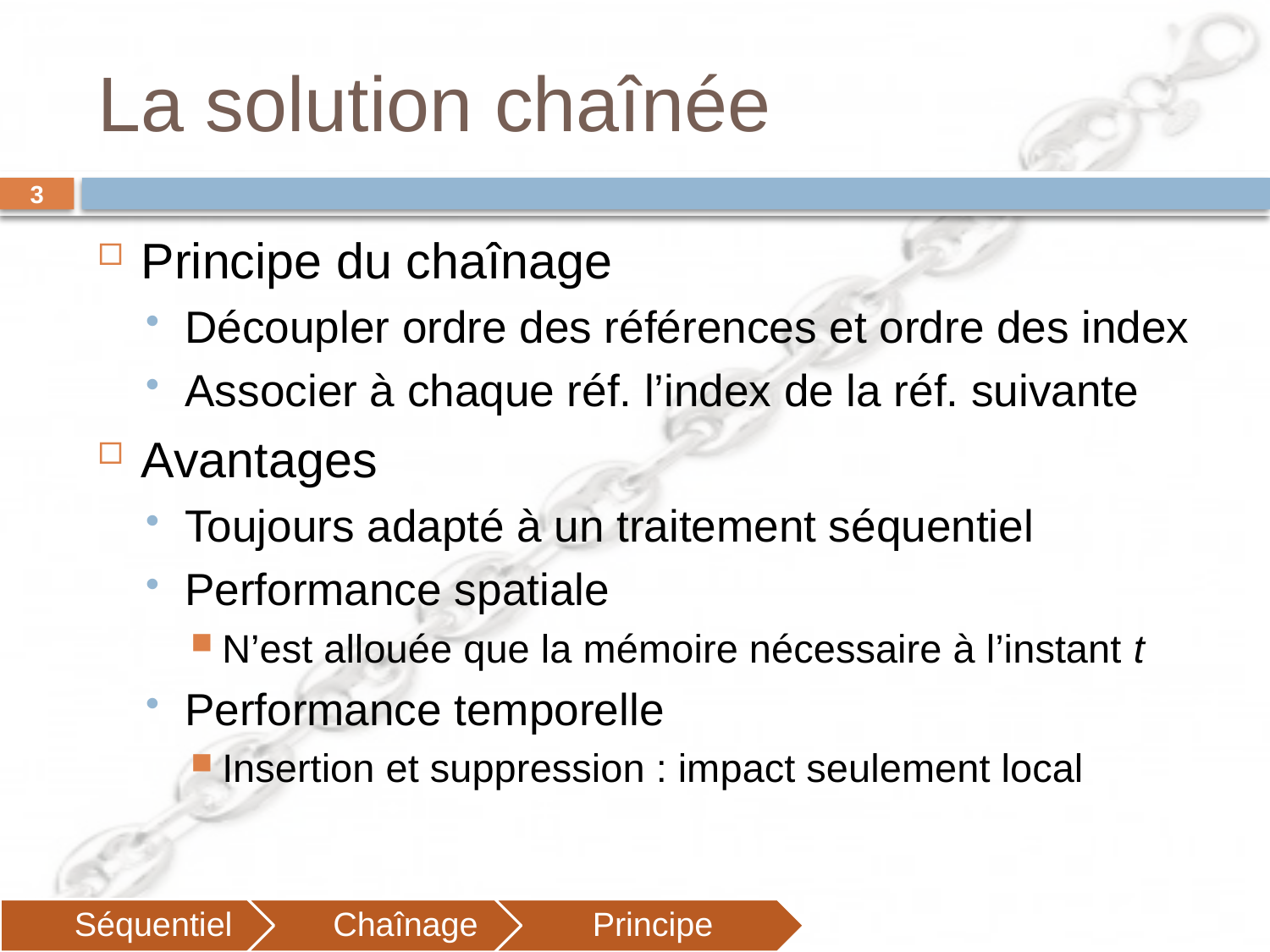

# La solution chaînée
3
Principe du chaînage
Découpler ordre des références et ordre des index
Associer à chaque réf. l’index de la réf. suivante
Avantages
Toujours adapté à un traitement séquentiel
Performance spatiale
N’est allouée que la mémoire nécessaire à l’instant t
Performance temporelle
Insertion et suppression : impact seulement local

Séquentiel
Chaînage
Principe